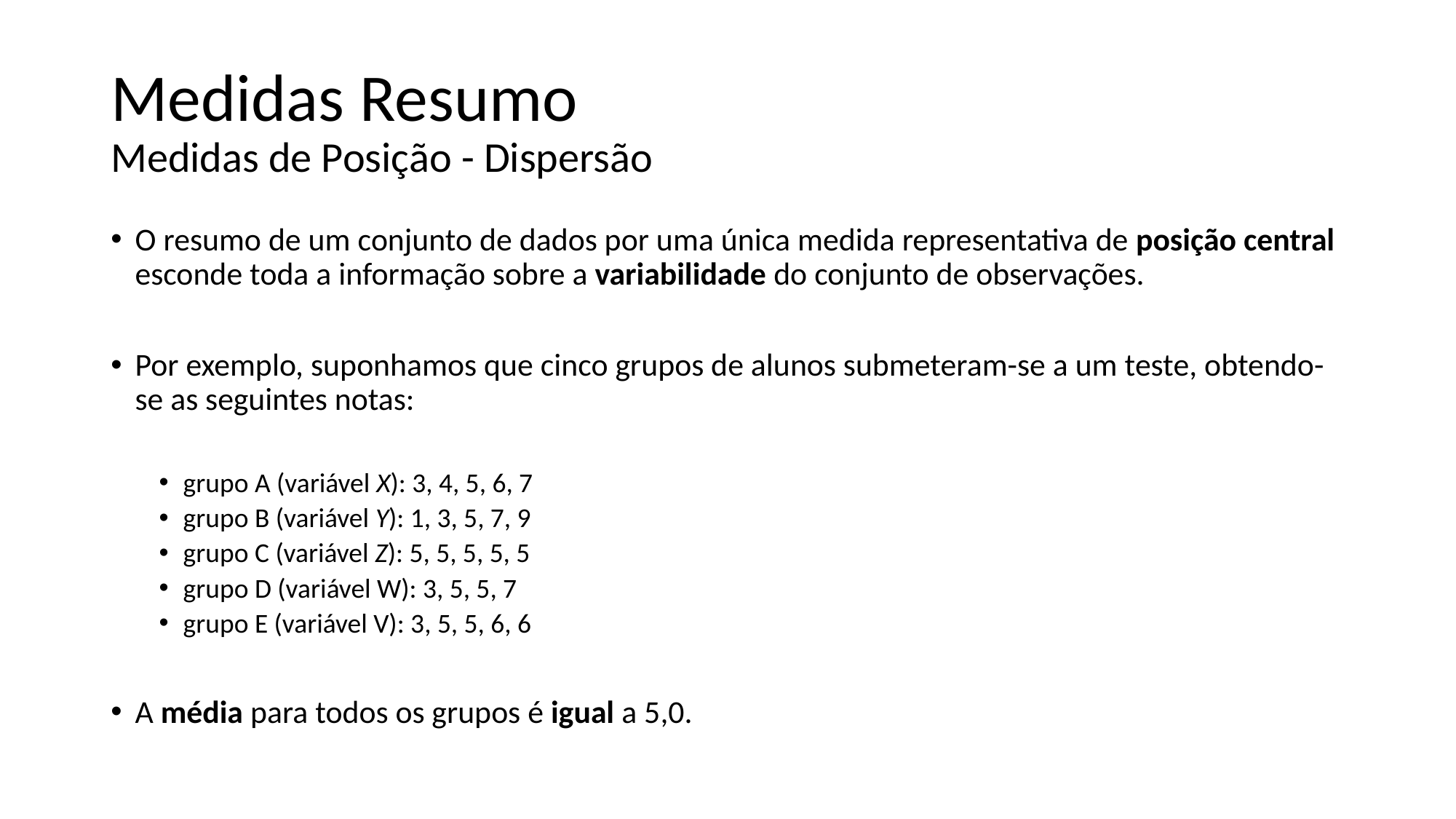

# Medidas Resumo Medidas de Posição - Dispersão
O resumo de um conjunto de dados por uma única medida representativa de posição central esconde toda a informação sobre a variabilidade do conjunto de observações.

Por exemplo, suponhamos que cinco grupos de alunos submeteram-se a um teste, obtendo-se as seguintes notas:

grupo A (variável X): 3, 4, 5, 6, 7
grupo B (variável Y): 1, 3, 5, 7, 9
grupo C (variável Z): 5, 5, 5, 5, 5
grupo D (variável W): 3, 5, 5, 7
grupo E (variável V): 3, 5, 5, 6, 6

A média para todos os grupos é igual a 5,0.